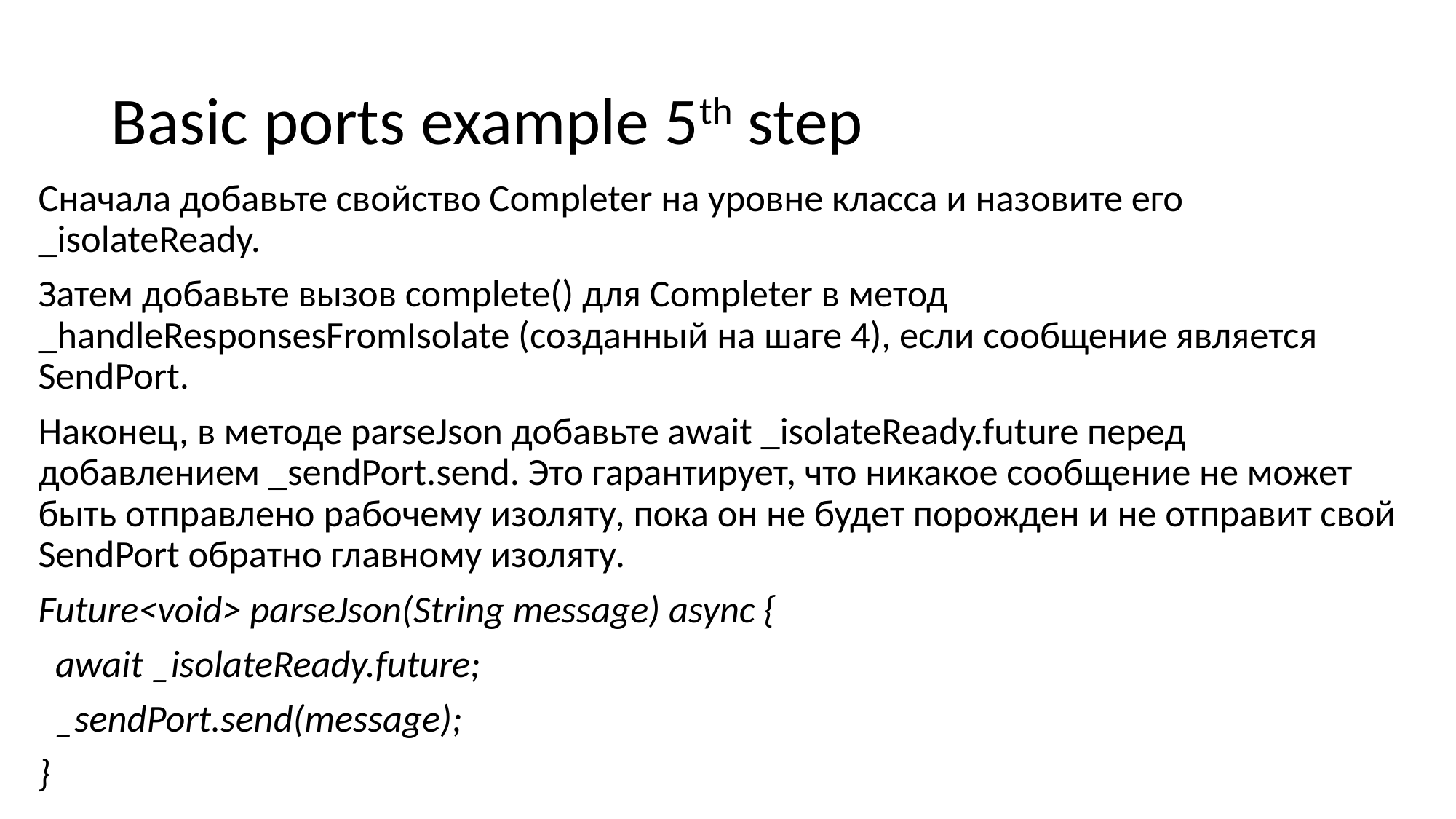

# Basic ports example 5th step
Сначала добавьте свойство Completer на уровне класса и назовите его _isolateReady.
Затем добавьте вызов complete() для Completer в метод _handleResponsesFromIsolate (созданный на шаге 4), если сообщение является SendPort.
Наконец, в методе parseJson добавьте await _isolateReady.future перед добавлением _sendPort.send. Это гарантирует, что никакое сообщение не может быть отправлено рабочему изоляту, пока он не будет порожден и не отправит свой SendPort обратно главному изоляту.
Future<void> parseJson(String message) async {
  await _isolateReady.future;
  _sendPort.send(message);
}